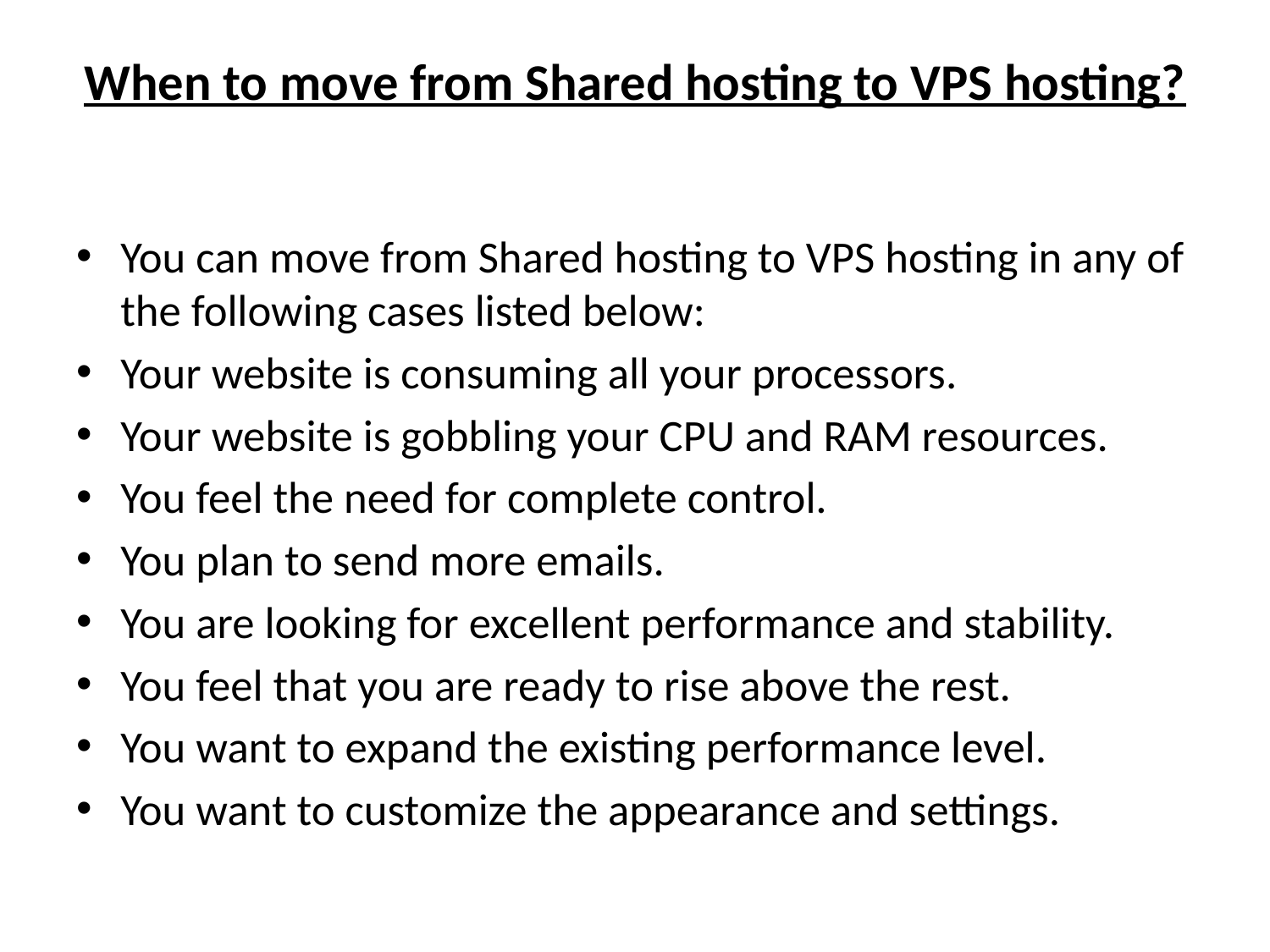

# When to move from Shared hosting to VPS hosting?
You can move from Shared hosting to VPS hosting in any of the following cases listed below:
Your website is consuming all your processors.
Your website is gobbling your CPU and RAM resources.
You feel the need for complete control.
You plan to send more emails.
You are looking for excellent performance and stability.
You feel that you are ready to rise above the rest.
You want to expand the existing performance level.
You want to customize the appearance and settings.